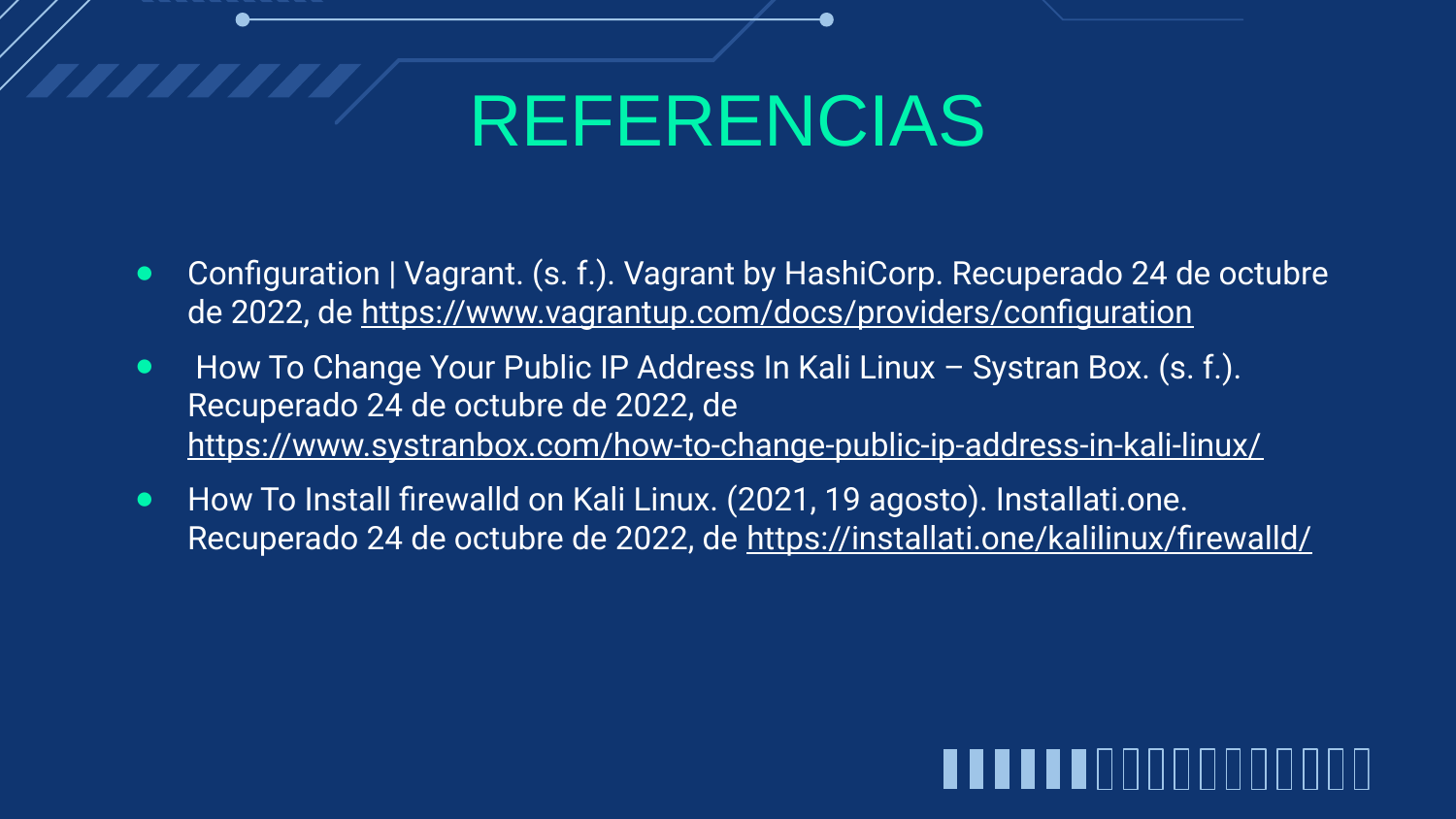

# REFERENCIAS

Configuration | Vagrant. (s. f.). Vagrant by HashiCorp. Recuperado 24 de octubre de 2022, de https://www.vagrantup.com/docs/providers/configuration
 How To Change Your Public IP Address In Kali Linux – Systran Box. (s. f.). Recuperado 24 de octubre de 2022, de https://www.systranbox.com/how-to-change-public-ip-address-in-kali-linux/
How To Install firewalld on Kali Linux. (2021, 19 agosto). Installati.one. Recuperado 24 de octubre de 2022, de https://installati.one/kalilinux/firewalld/